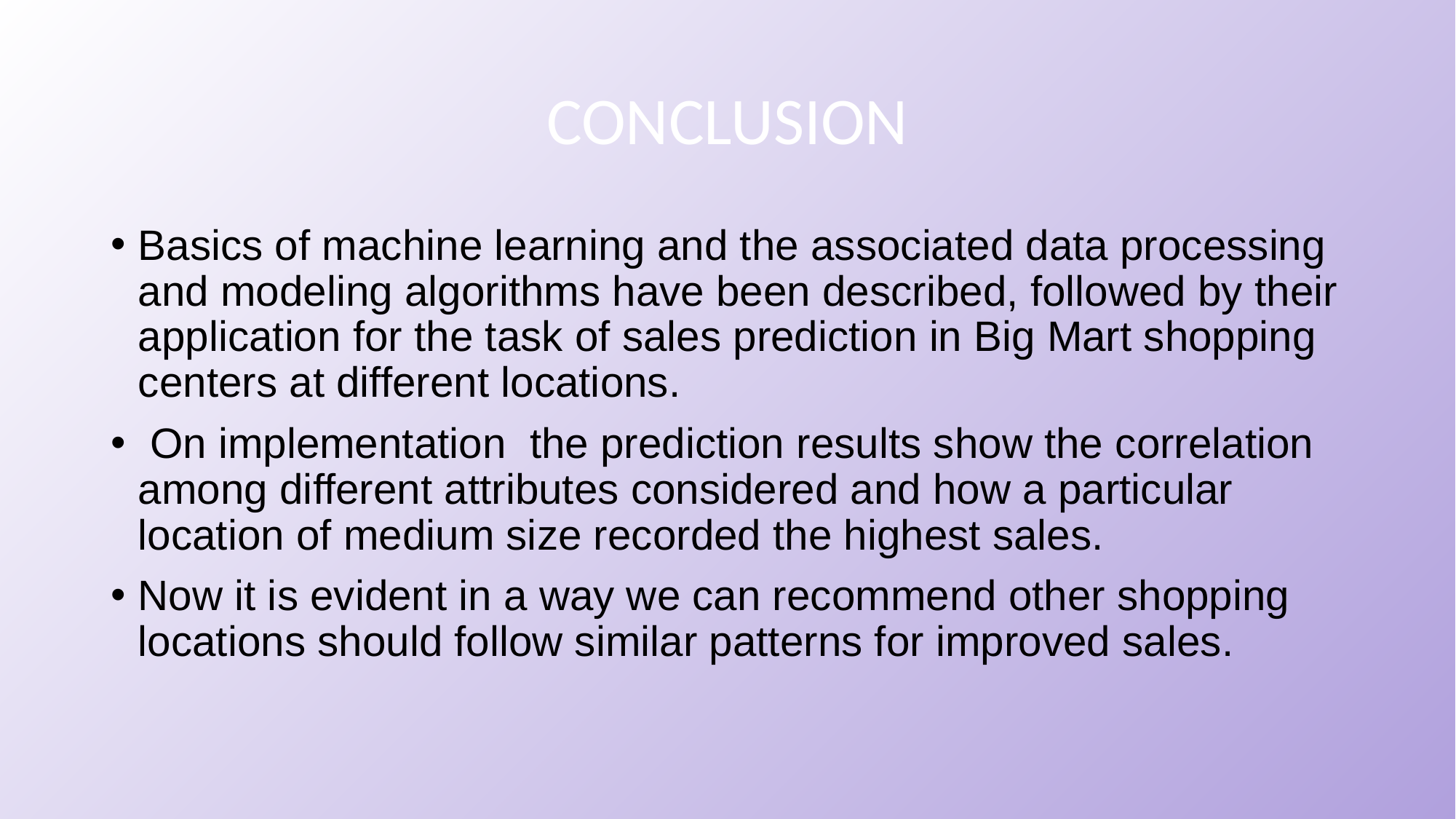

# CONCLUSION
Basics of machine learning and the associated data processing and modeling algorithms have been described, followed by their application for the task of sales prediction in Big Mart shopping centers at different locations.
 On implementation  the prediction results show the correlation among different attributes considered and how a particular location of medium size recorded the highest sales.
Now it is evident in a way we can recommend other shopping locations should follow similar patterns for improved sales.